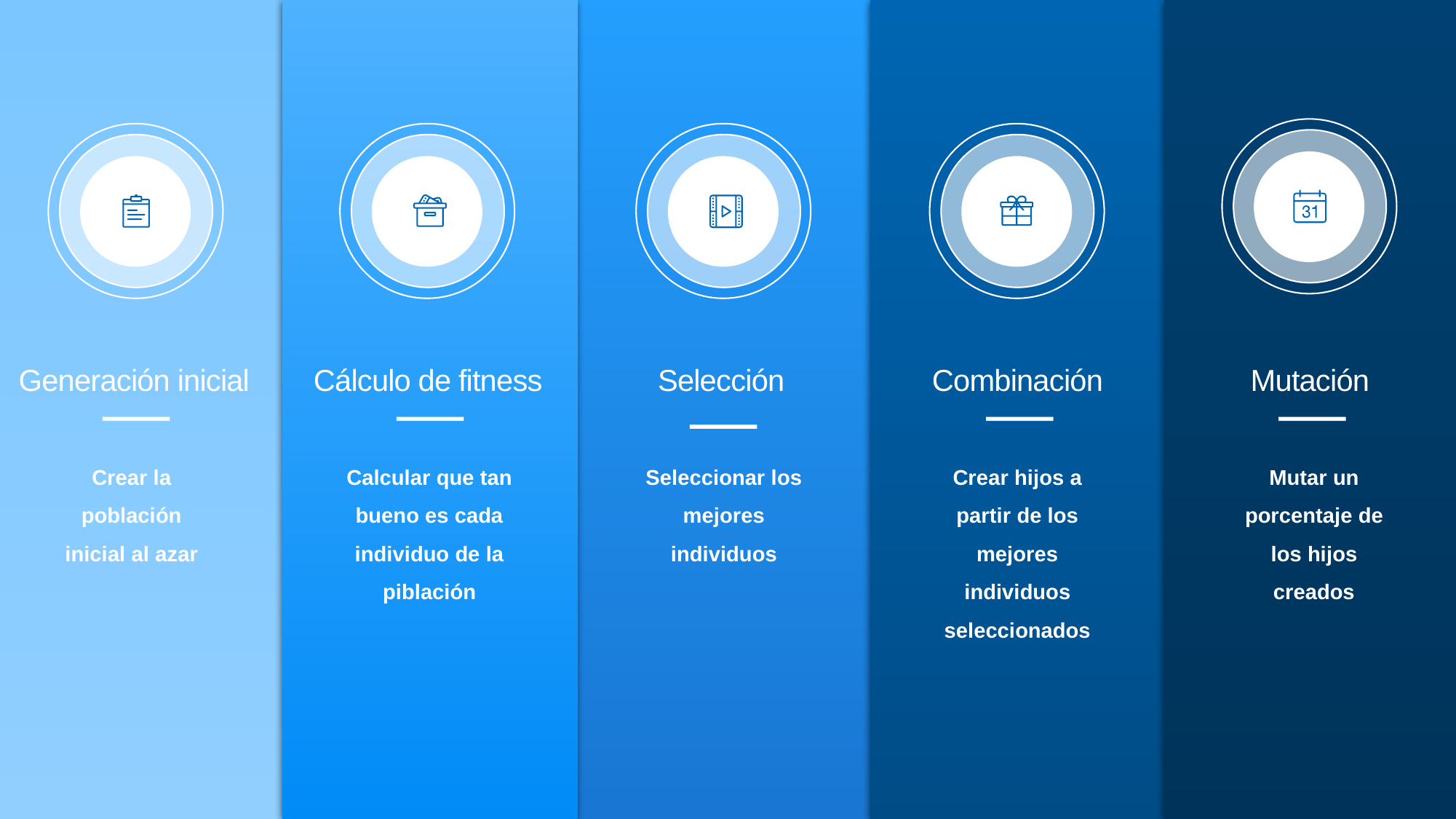

#

Generación inicial
Cálculo de fitness
Selección
Combinación
Mutación

Crear la población inicial al azar
Calcular que tan bueno es cada individuo de la piblación
Seleccionar los mejores individuos
Crear hijos a partir de los mejores individuos seleccionados
Mutar un porcentaje de los hijos creados
9